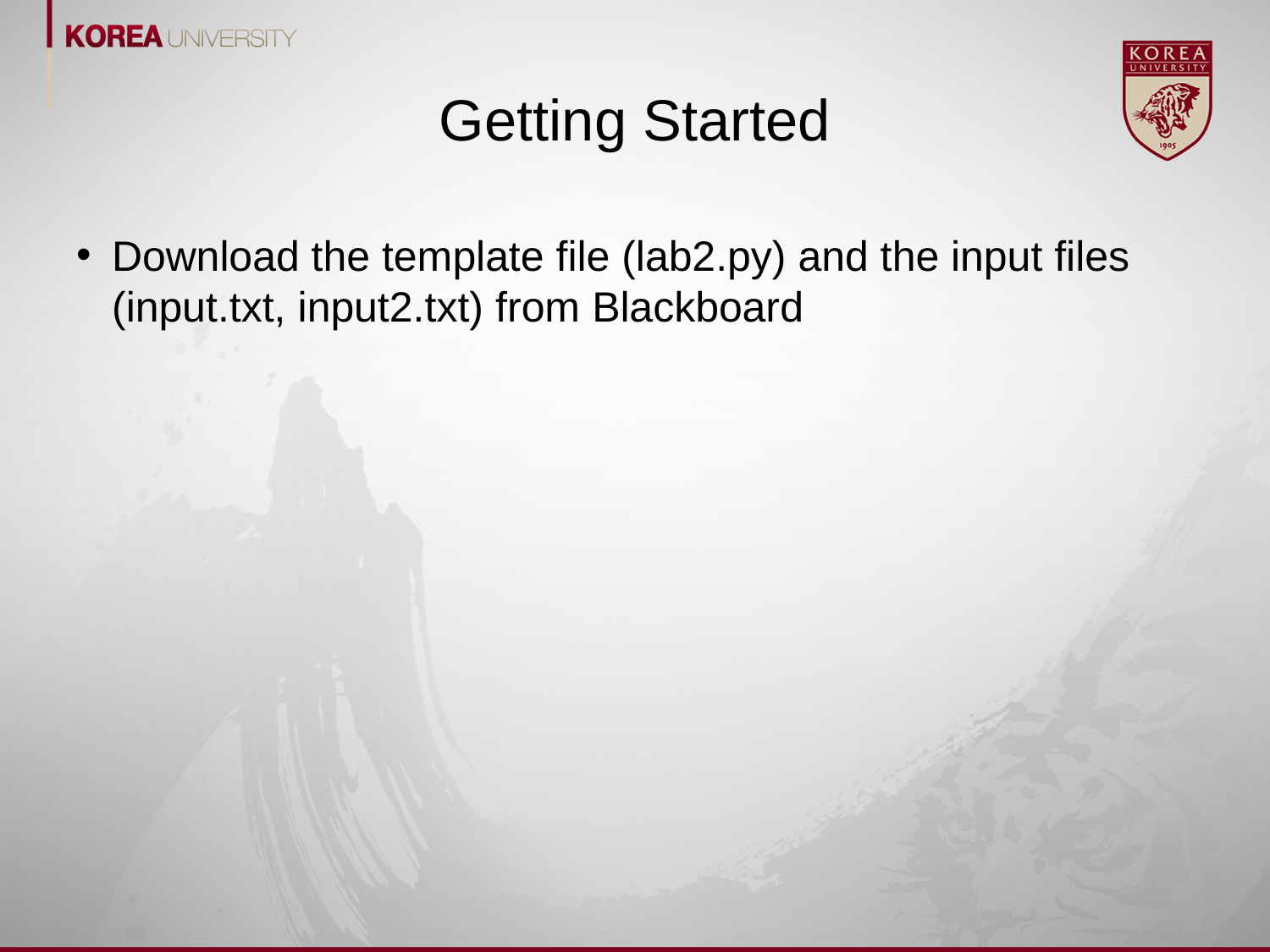

# Getting Started
Download the template file (lab2.py) and the input files (input.txt, input2.txt) from Blackboard